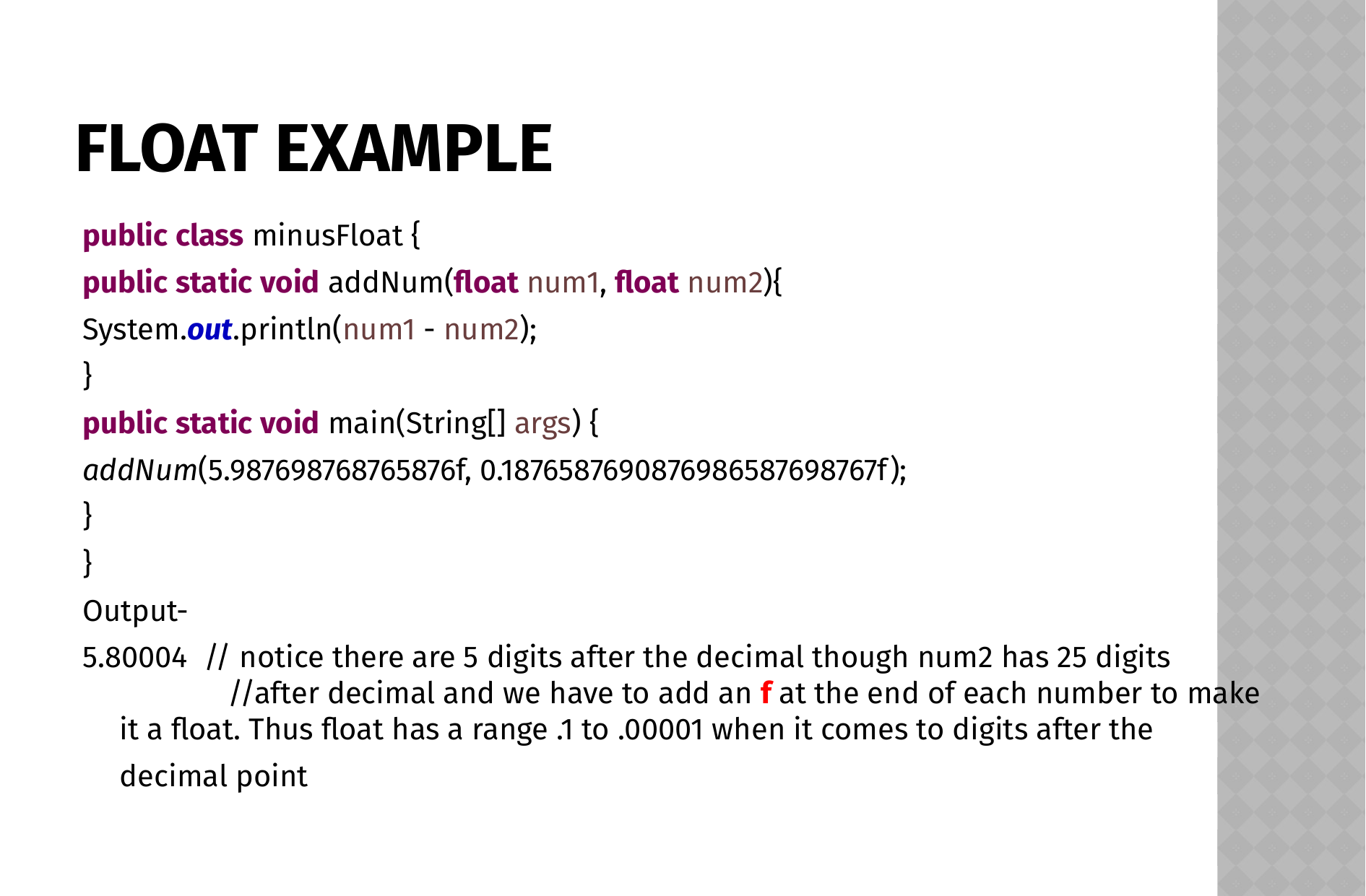

# Float example
public class minusFloat {
public static void addNum(float num1, float num2){
System.out.println(num1 - num2);
}
public static void main(String[] args) {
addNum(5.987698768765876f, 0.1876587690876986587698767f);
}
}
Output-
5.80004  // notice there are 5 digits after the decimal though num2 has 25 digits                    	//after decimal and we have to add an f at the end of each number to make it a float. Thus float has a range .1 to .00001 when it comes to digits after the
	decimal point